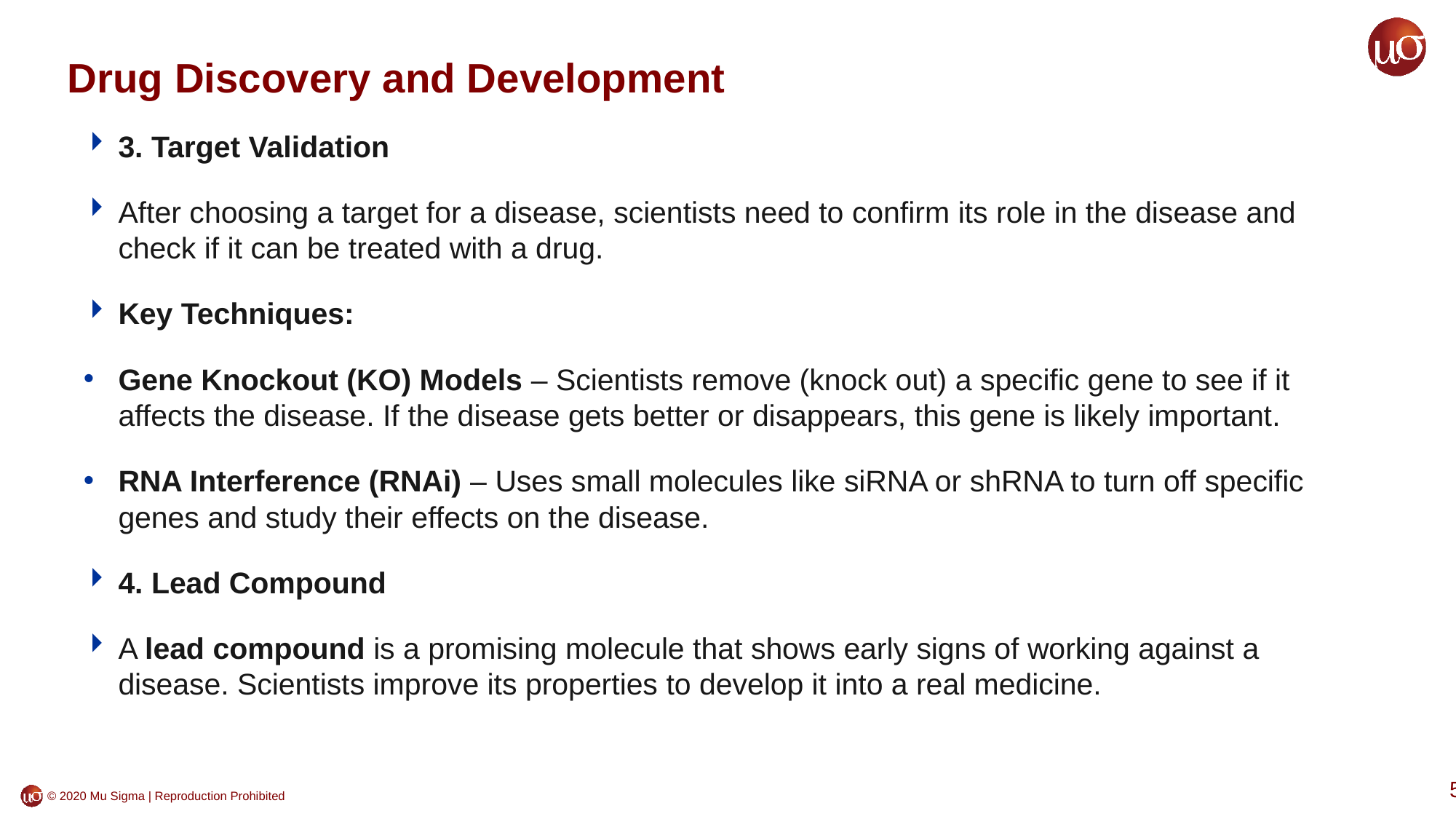

# Drug Discovery and Development
3. Target Validation
After choosing a target for a disease, scientists need to confirm its role in the disease and check if it can be treated with a drug.
Key Techniques:
Gene Knockout (KO) Models – Scientists remove (knock out) a specific gene to see if it affects the disease. If the disease gets better or disappears, this gene is likely important.
RNA Interference (RNAi) – Uses small molecules like siRNA or shRNA to turn off specific genes and study their effects on the disease.
4. Lead Compound
A lead compound is a promising molecule that shows early signs of working against a disease. Scientists improve its properties to develop it into a real medicine.